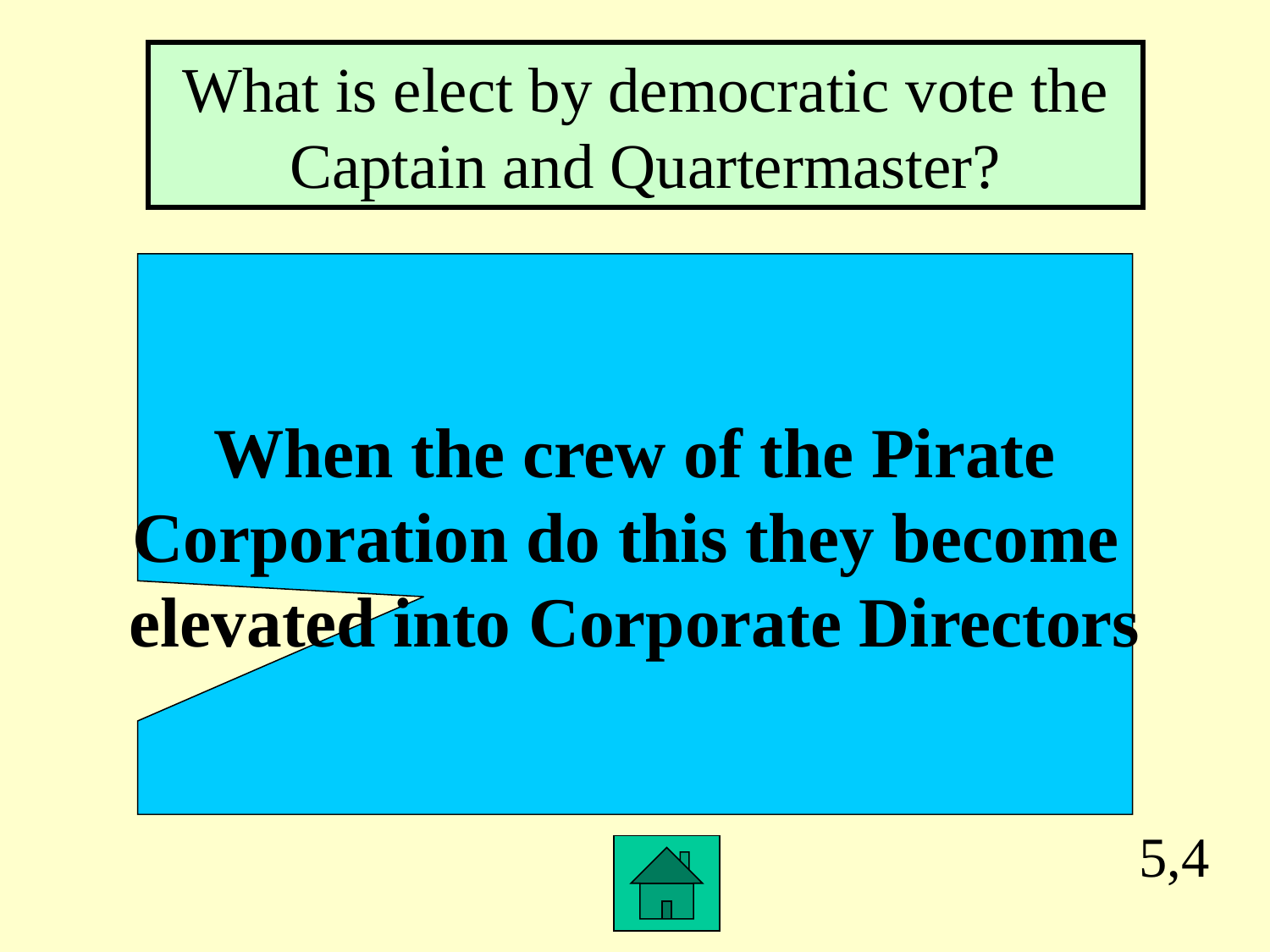

What is elect by democratic vote the Captain and Quartermaster?
When the crew of the Pirate
Corporation do this they become
elevated into Corporate Directors
5,4